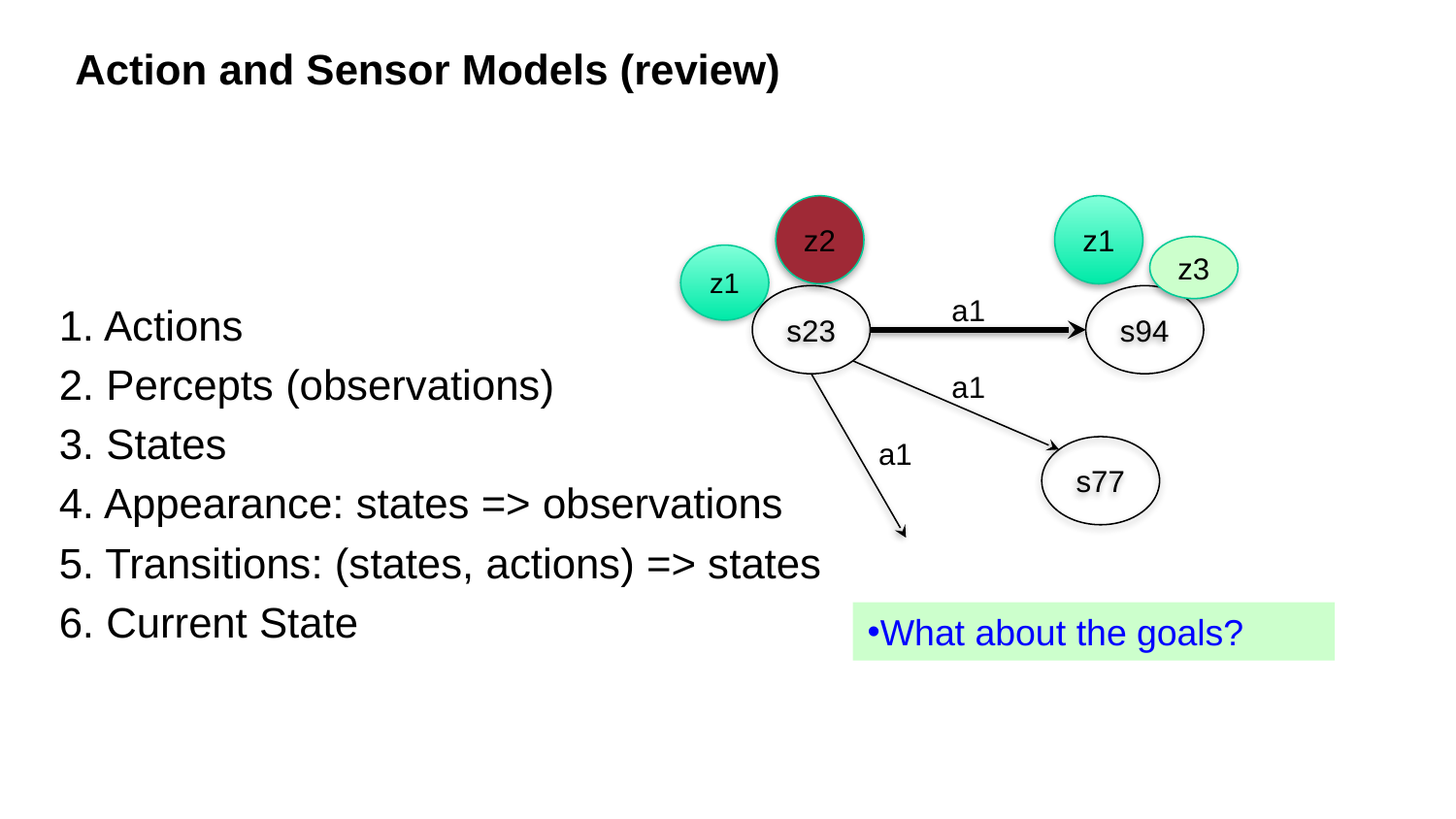

# Action and Sensor Models (review)
z2
z1
z3
z1
a1
s23
s94
1. Actions
2. Percepts (observations)
3. States
4. Appearance: states => observations
5. Transitions: (states, actions) => states
6. Current State
a1
a1
s77
What about the goals?
4